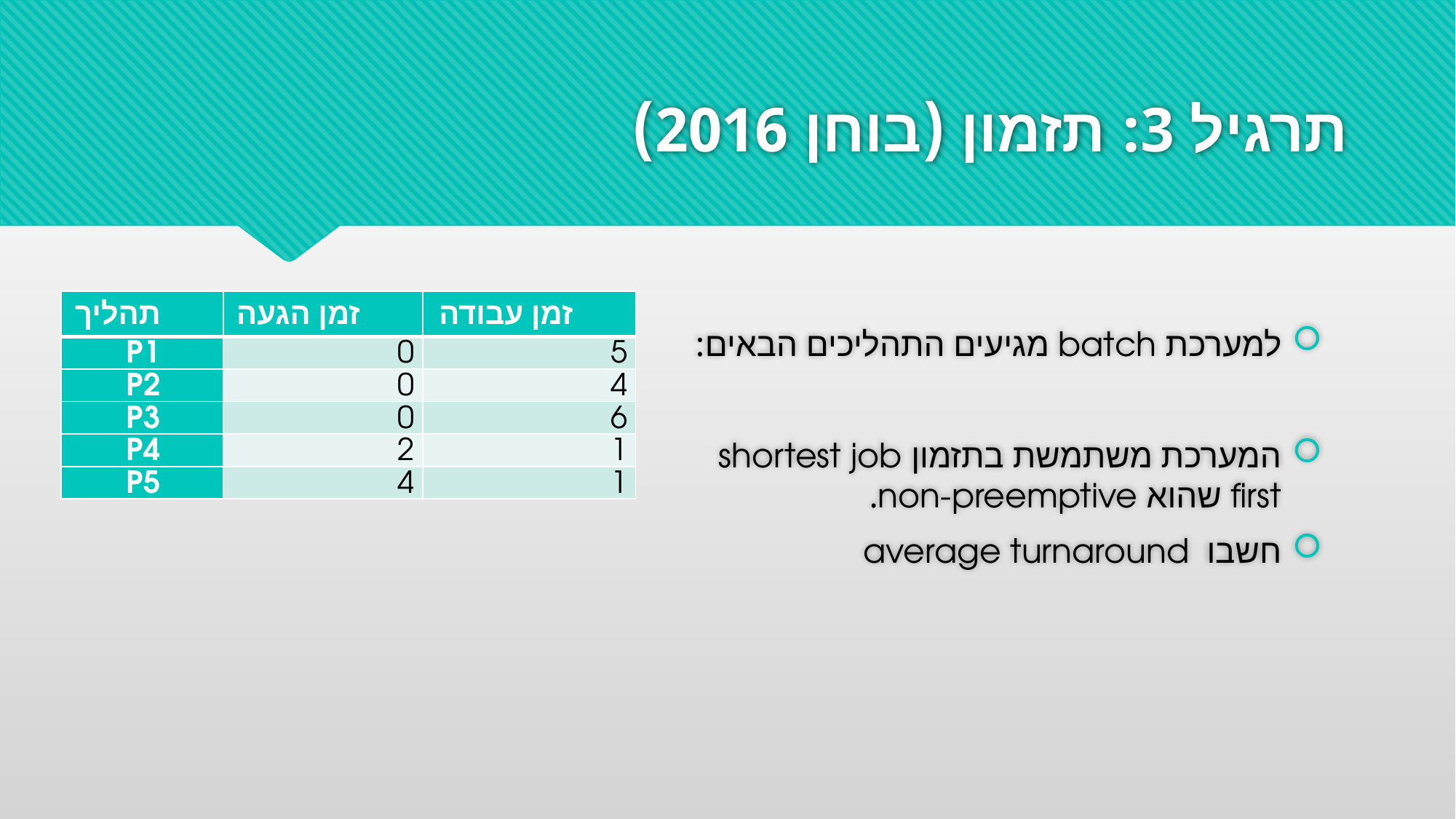

# תרגיל 3: תזמון (בוחן 2016)
למערכת batch מגיעים התהליכים הבאים:

המערכת משתמשת בתזמון shortest job first שהוא non-preemptive.
חשבו  average turnaround

| תהליך | זמן הגעה | זמן עבודה |
| --- | --- | --- |
| P1 | 0 | 5 |
| P2 | 0 | 4 |
| P3 | 0 | 6 |
| P4 | 2 | 1 |
| P5 | 4 | 1 |